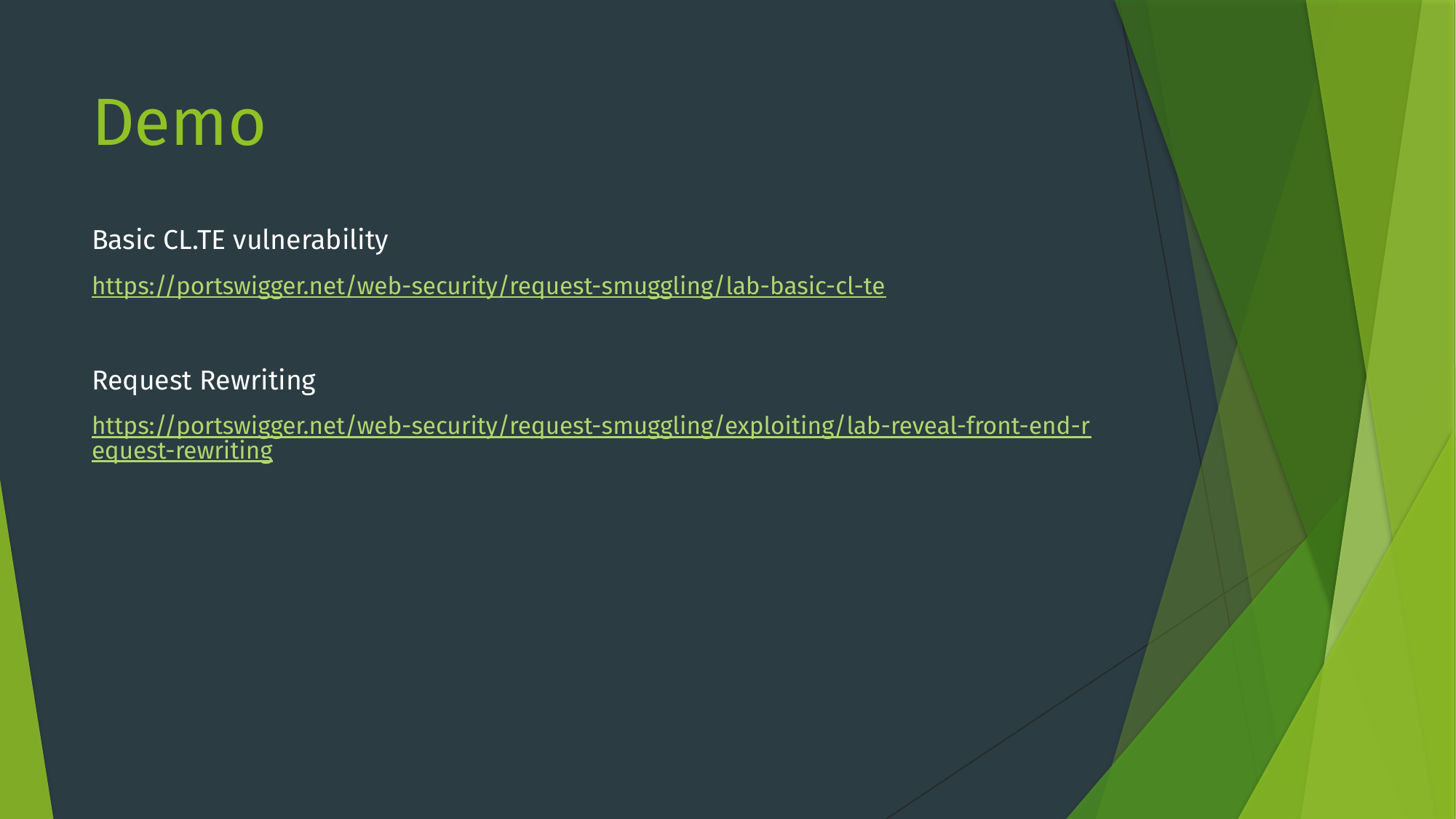

# Demo
Basic CL.TE vulnerability
https://portswigger.net/web-security/request-smuggling/lab-basic-cl-te

Request Rewriting
https://portswigger.net/web-security/request-smuggling/exploiting/lab-reveal-front-end-request-rewriting